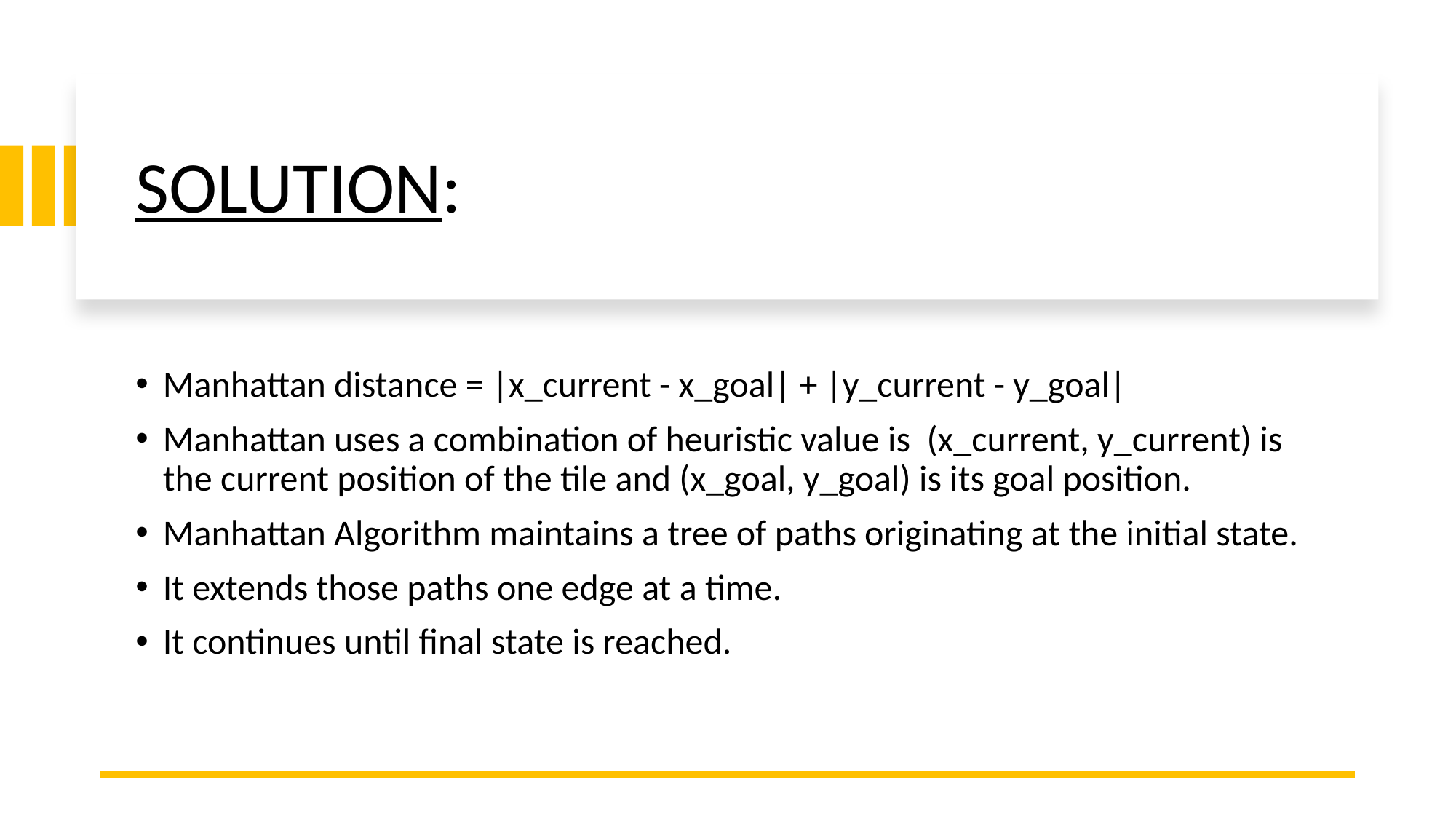

# SOLUTION:

Manhattan distance = |x_current - x_goal| + |y_current - y_goal|
Manhattan uses a combination of heuristic value is  (x_current, y_current) is the current position of the tile and (x_goal, y_goal) is its goal position.
Manhattan Algorithm maintains a tree of paths originating at the initial state.
It extends those paths one edge at a time.
It continues until final state is reached.